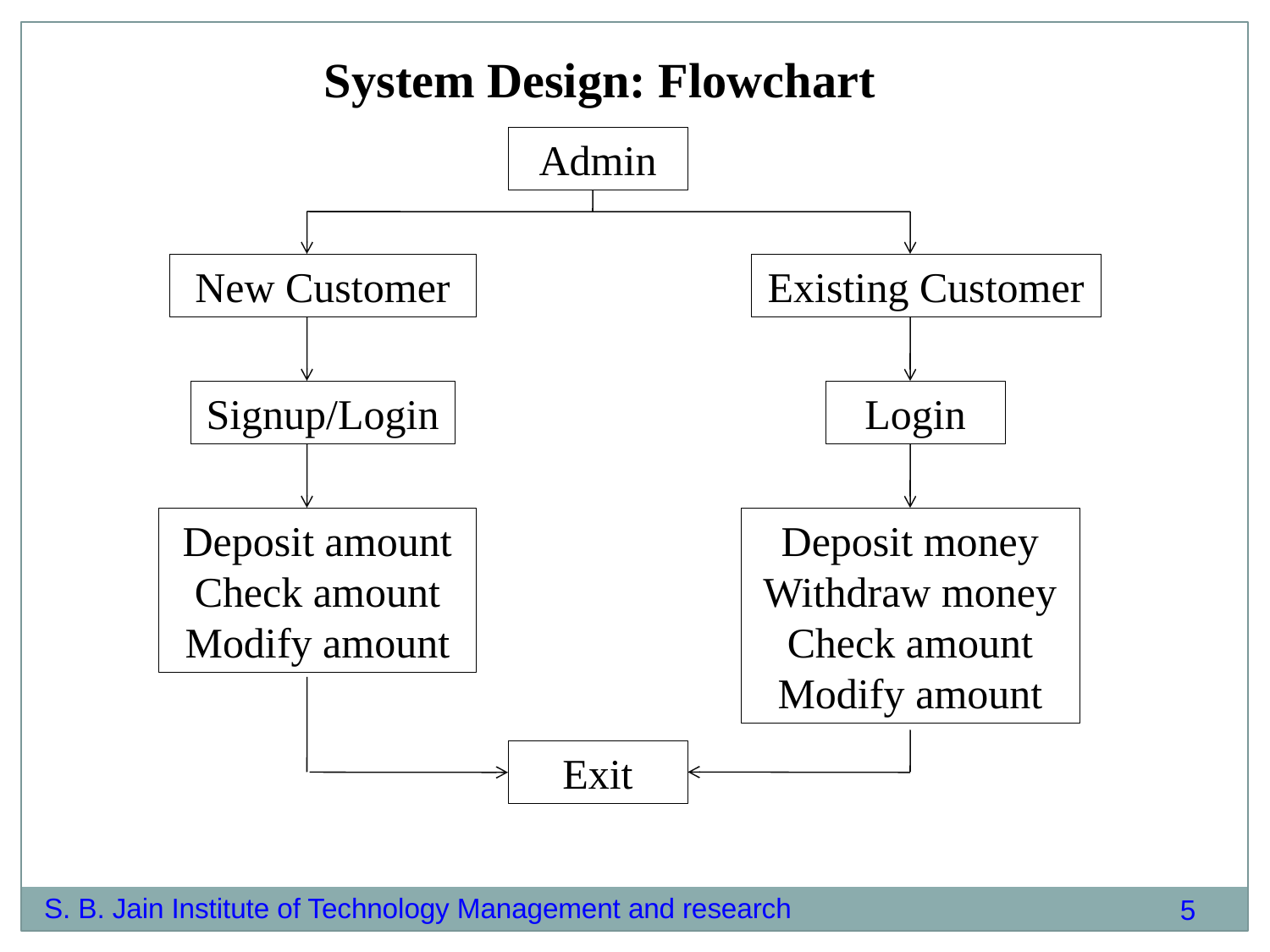

System Design: Flowchart
Admin
New Customer
Existing Customer
Signup/Login
Login
Deposit amount
Check amount
Modify amount
Deposit money
Withdraw money
Check amount
Modify amount
Exit
5
S. B. Jain Institute of Technology Management and research